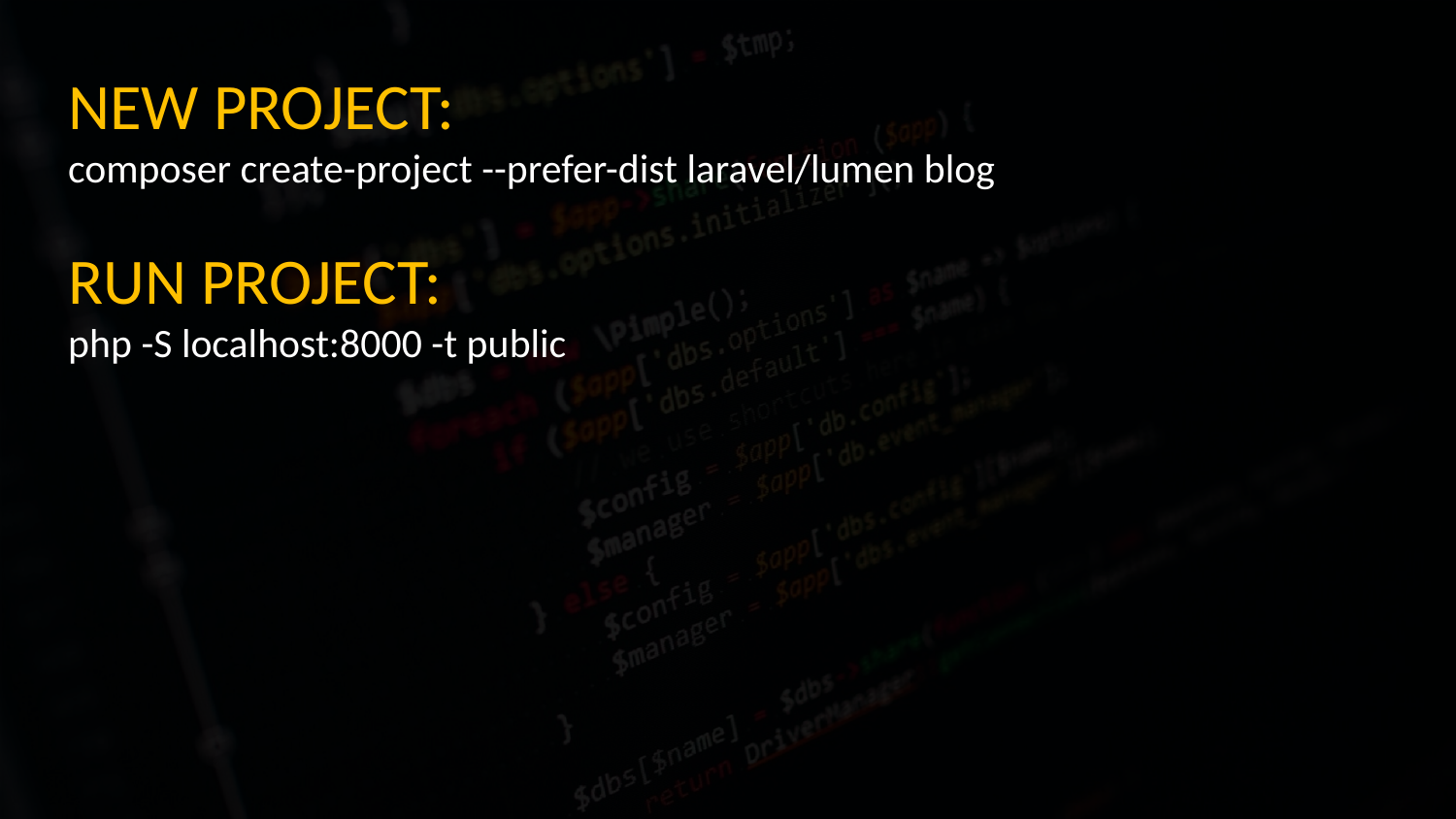

NEW PROJECT:
composer create-project --prefer-dist laravel/lumen blog

RUN PROJECT:
php -S localhost:8000 -t public